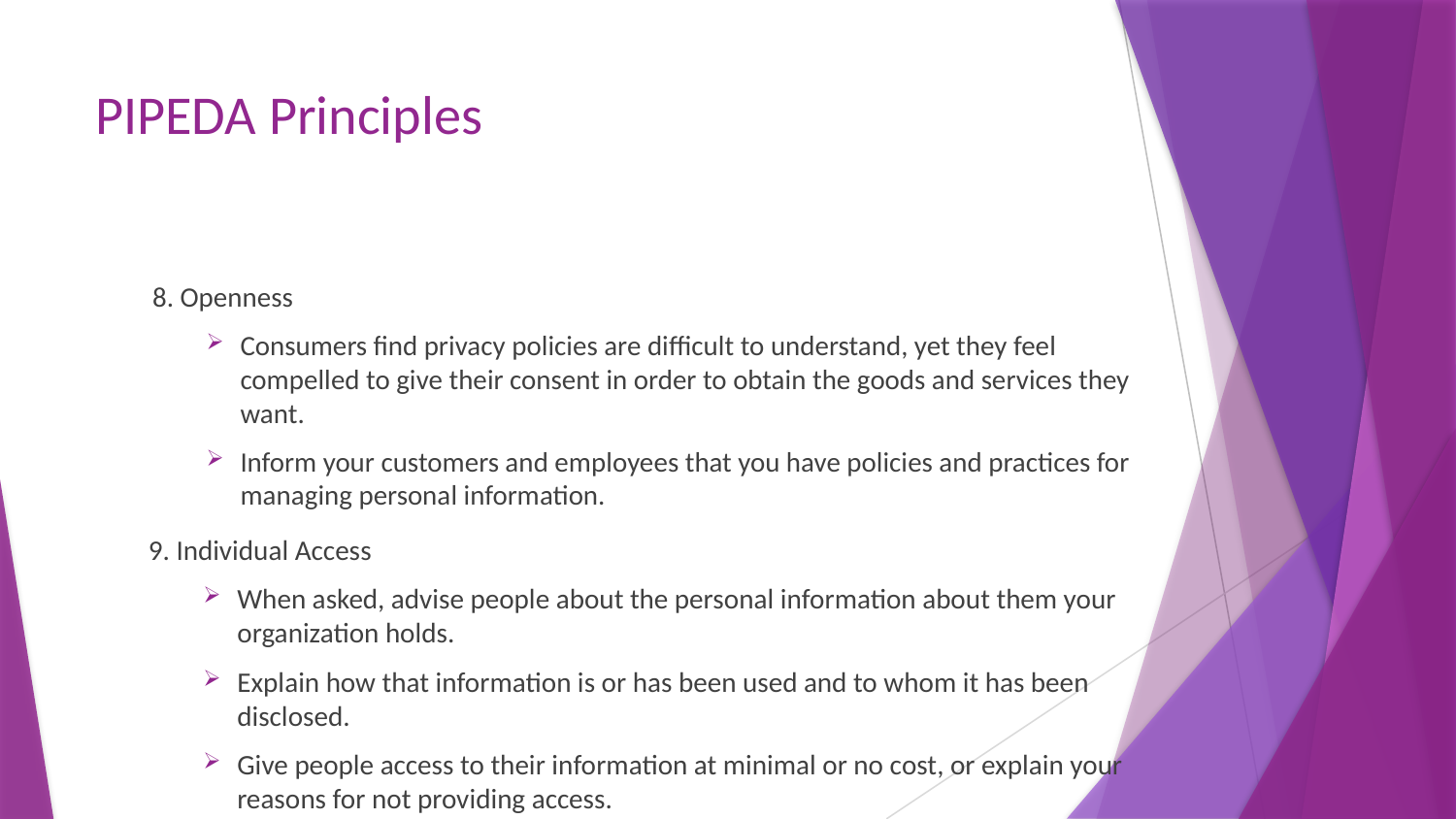

# PIPEDA Principles
8. Openness
Consumers find privacy policies are difficult to understand, yet they feel compelled to give their consent in order to obtain the goods and services they want.
Inform your customers and employees that you have policies and practices for managing personal information.
9. Individual Access
When asked, advise people about the personal information about them your organization holds.
Explain how that information is or has been used and to whom it has been disclosed.
Give people access to their information at minimal or no cost, or explain your reasons for not providing access.